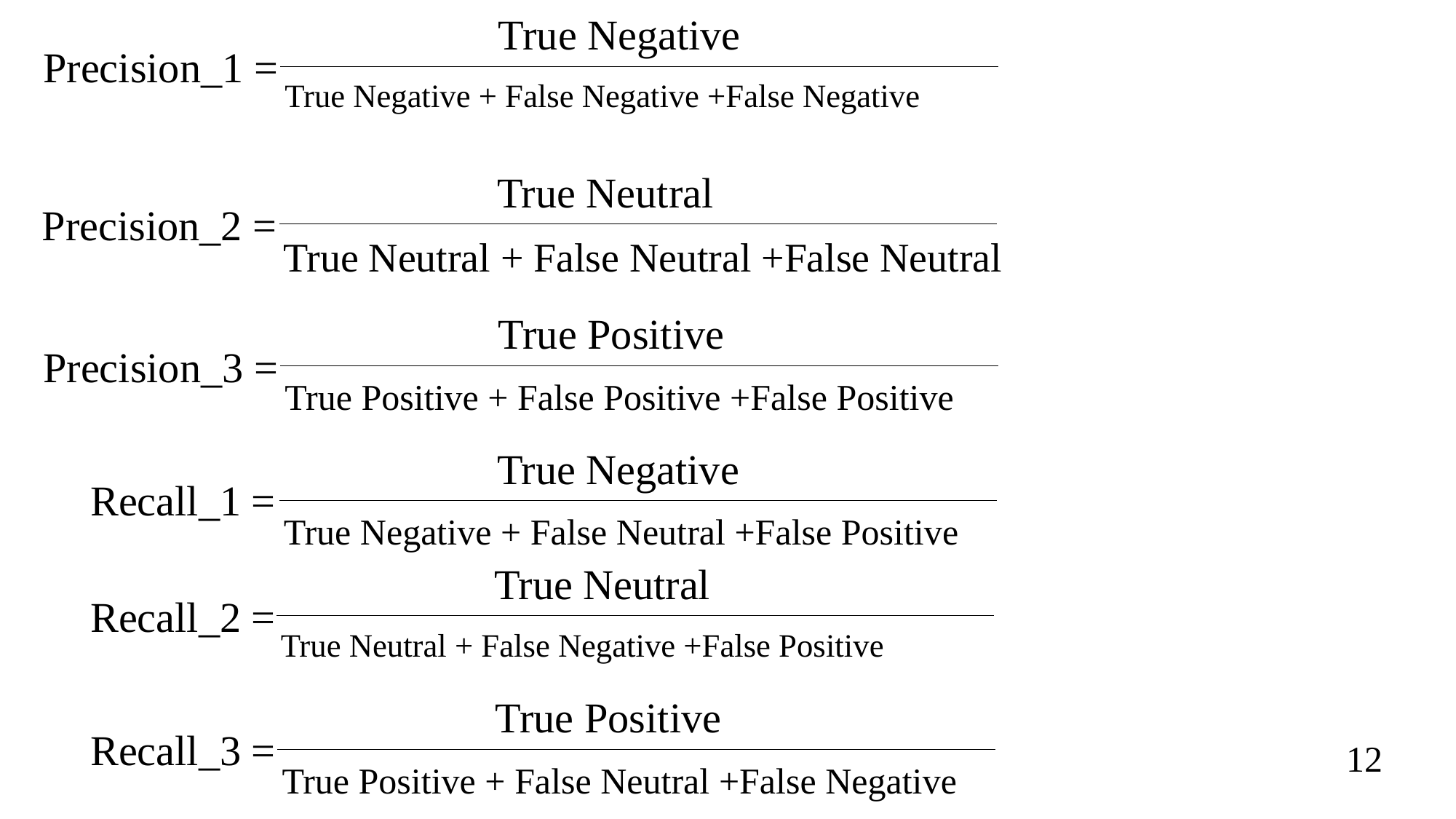

True Negative
Precision_1 =
True Negative + False Negative +False Negative
True Neutral
Precision_2 =
True Neutral + False Neutral +False Neutral
True Positive
Precision_3 =
True Positive + False Positive +False Positive
True Negative
Recall_1 =
True Negative + False Neutral +False Positive
True Neutral
Recall_2 =
True Neutral + False Negative +False Positive
True Positive
Recall_3 =
12
True Positive + False Neutral +False Negative